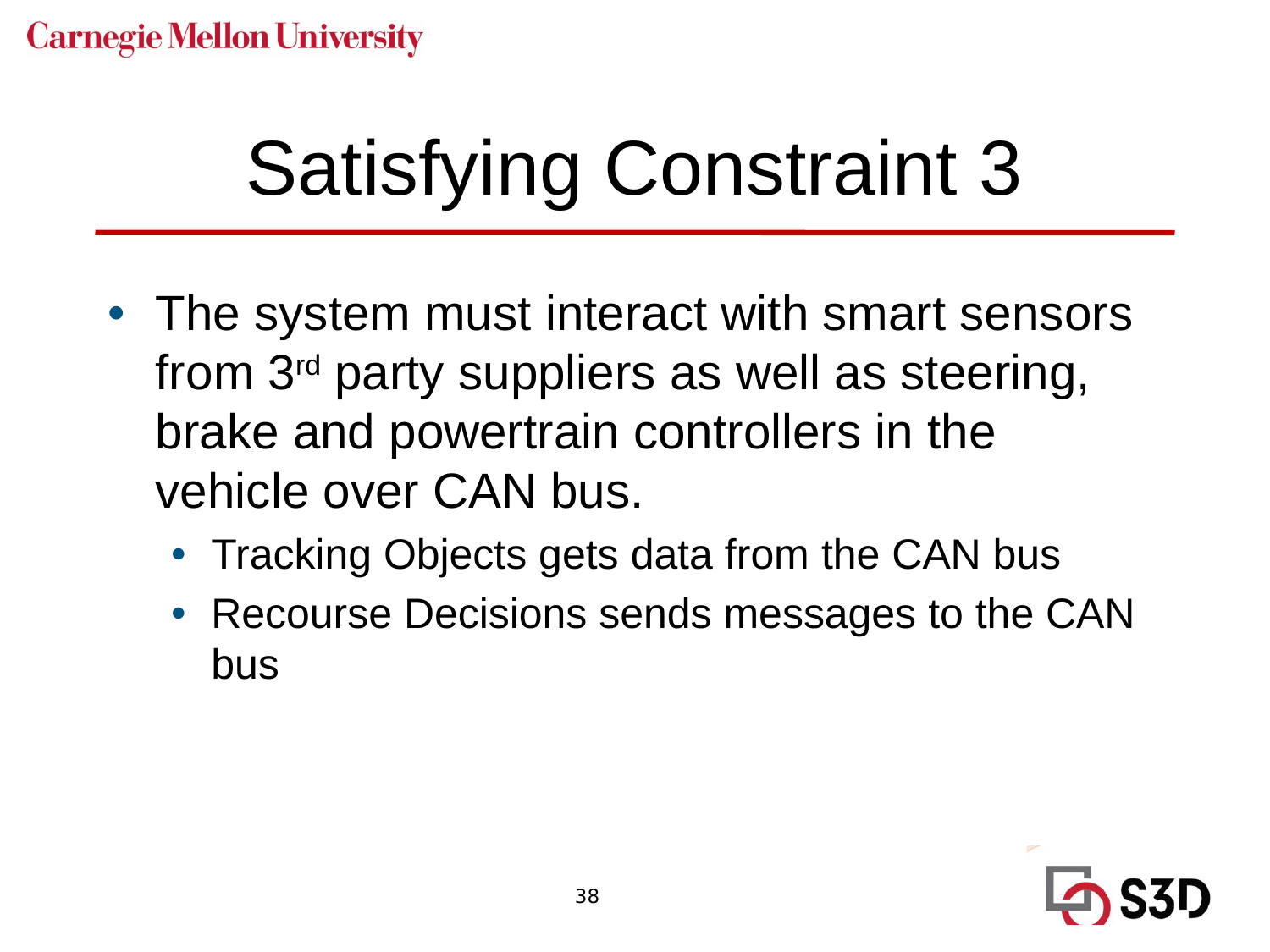

# Satisfying Constraint 3
The system must interact with smart sensors from 3rd party suppliers as well as steering, brake and powertrain controllers in the vehicle over CAN bus.
Tracking Objects gets data from the CAN bus
Recourse Decisions sends messages to the CAN bus